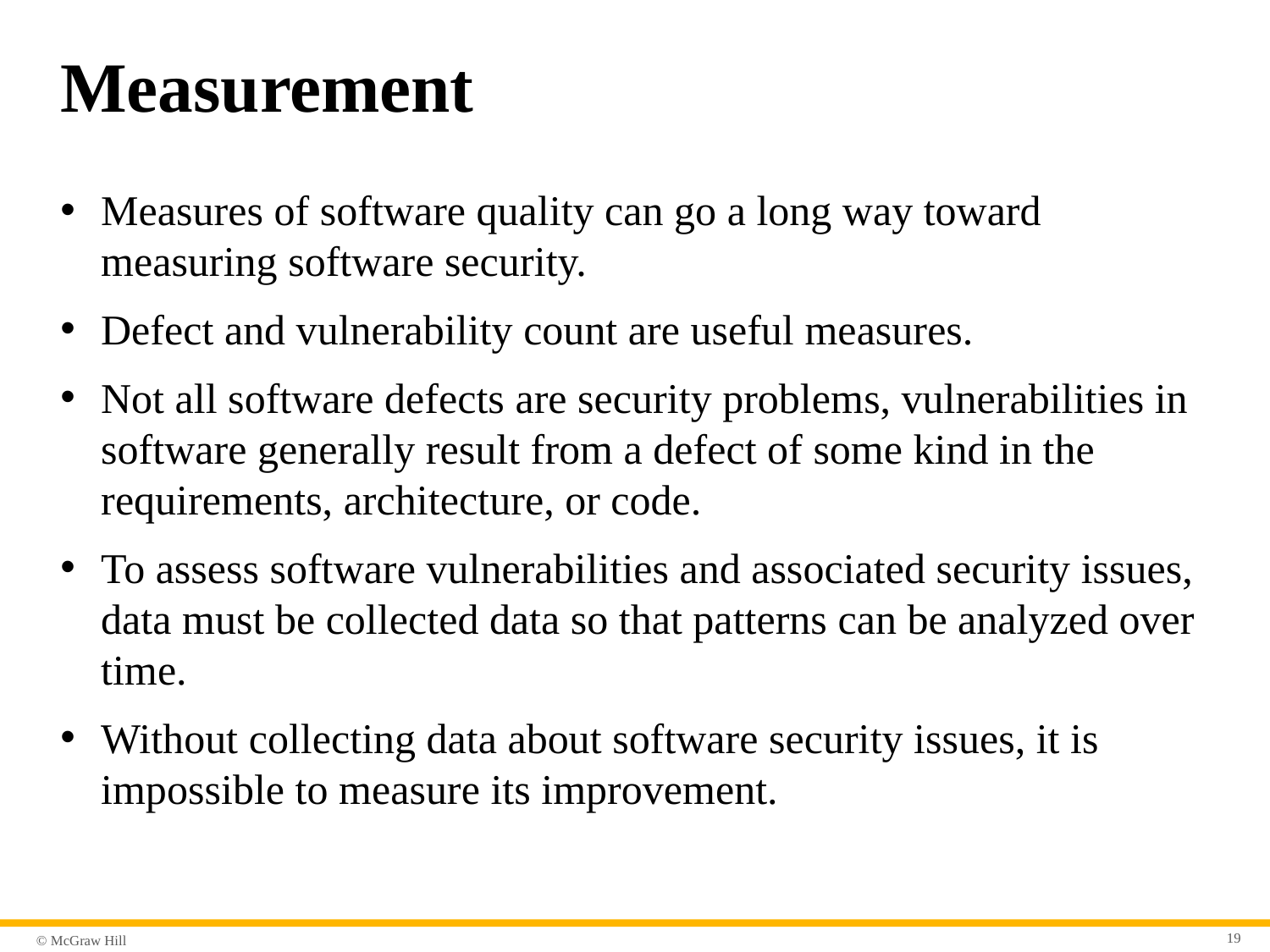

# Measurement
Measures of software quality can go a long way toward measuring software security.
Defect and vulnerability count are useful measures.
Not all software defects are security problems, vulnerabilities in software generally result from a defect of some kind in the requirements, architecture, or code.
To assess software vulnerabilities and associated security issues, data must be collected data so that patterns can be analyzed over time.
Without collecting data about software security issues, it is impossible to measure its improvement.
19